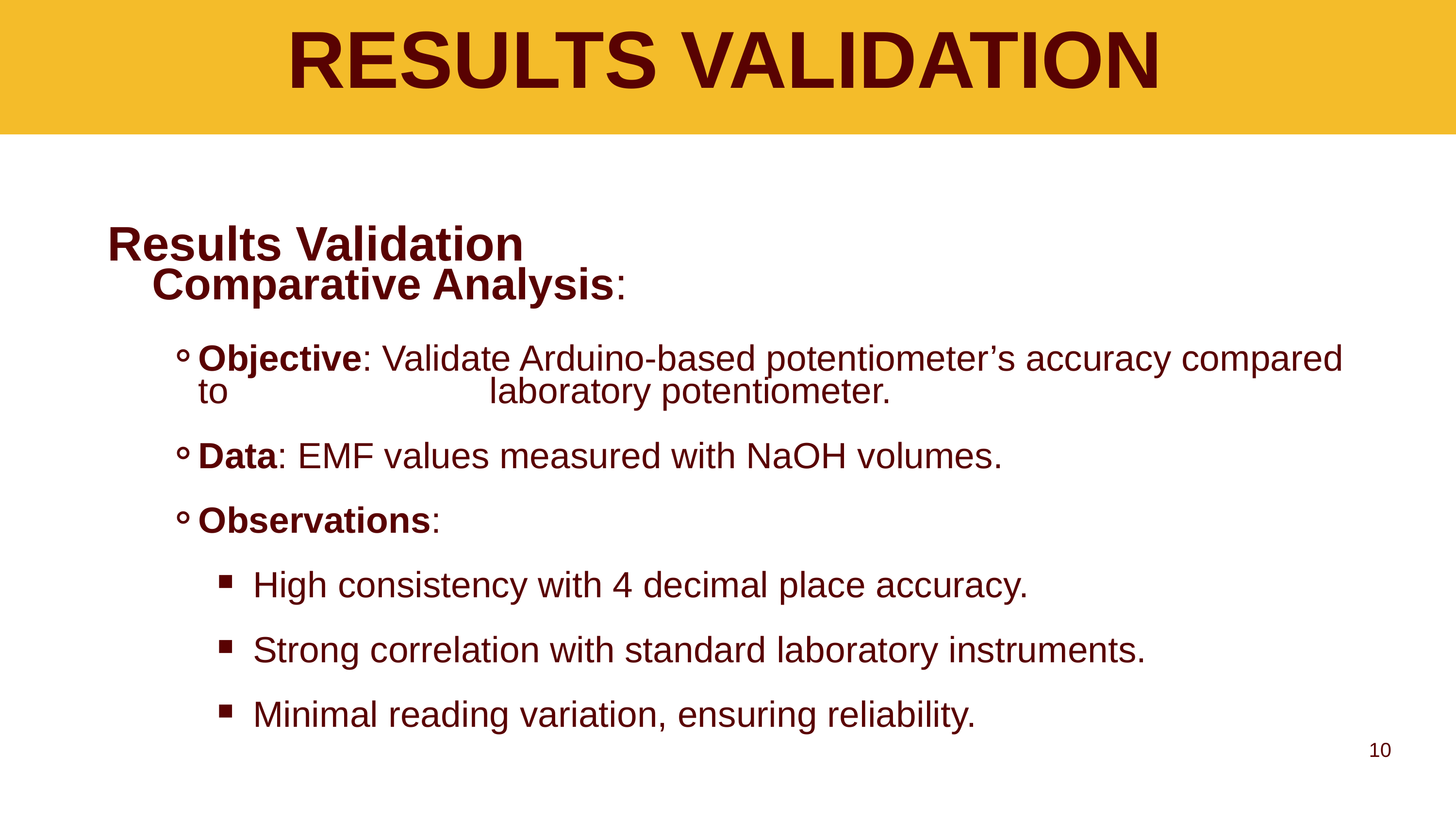

RESULTS VALIDATION
Results Validation
 Comparative Analysis:

Objective: Validate Arduino-based potentiometer’s accuracy compared to 				laboratory potentiometer.

Data: EMF values measured with NaOH volumes.

Observations:

High consistency with 4 decimal place accuracy.

Strong correlation with standard laboratory instruments.

Minimal reading variation, ensuring reliability.

10